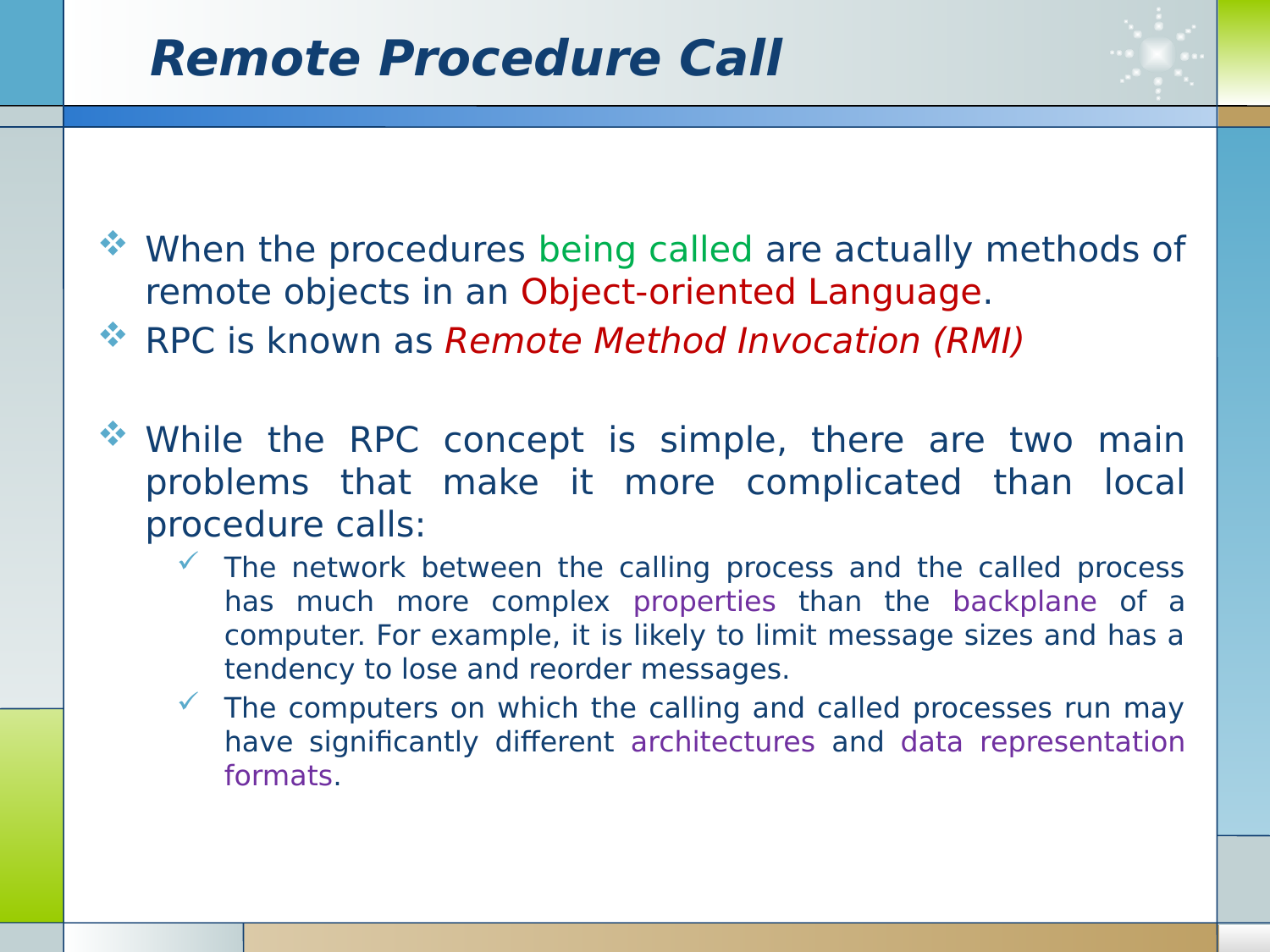

# Remote Procedure Call

When the procedures being called are actually methods of remote objects in an Object-oriented Language.
RPC is known as Remote Method Invocation (RMI)

While the RPC concept is simple, there are two main problems that make it more complicated than local procedure calls:
The network between the calling process and the called process has much more complex properties than the backplane of a computer. For example, it is likely to limit message sizes and has a tendency to lose and reorder messages.
The computers on which the calling and called processes run may have signiﬁcantly different architectures and data representation formats.